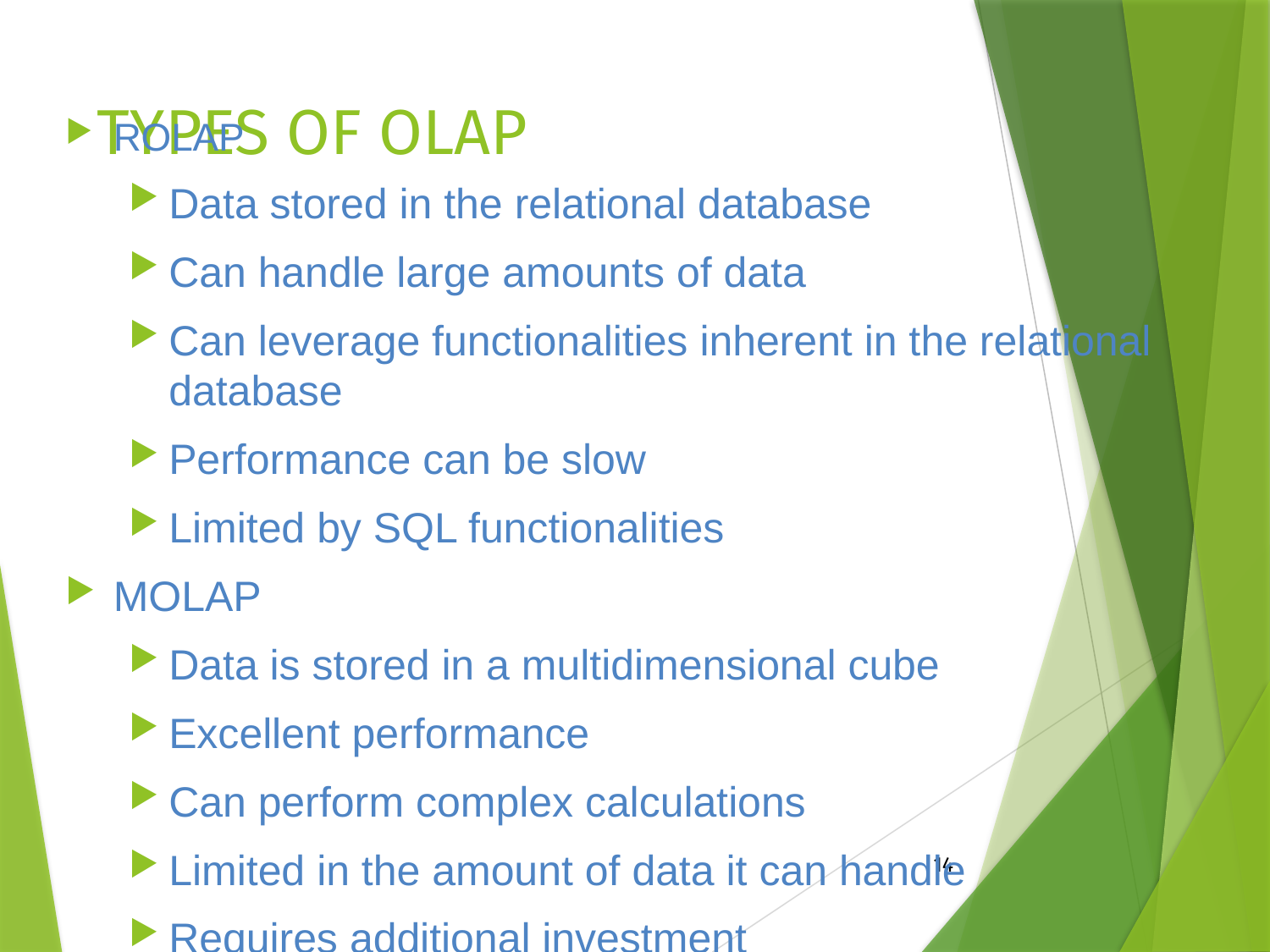

# TYPES OF OLAP
ROLAP
Data stored in the relational database
Can handle large amounts of data
Can leverage functionalities inherent in the relational database
Performance can be slow
Limited by SQL functionalities
MOLAP
Data is stored in a multidimensional cube
Excellent performance
Can perform complex calculations
Limited in the amount of data it can handle
Requires additional investment
14